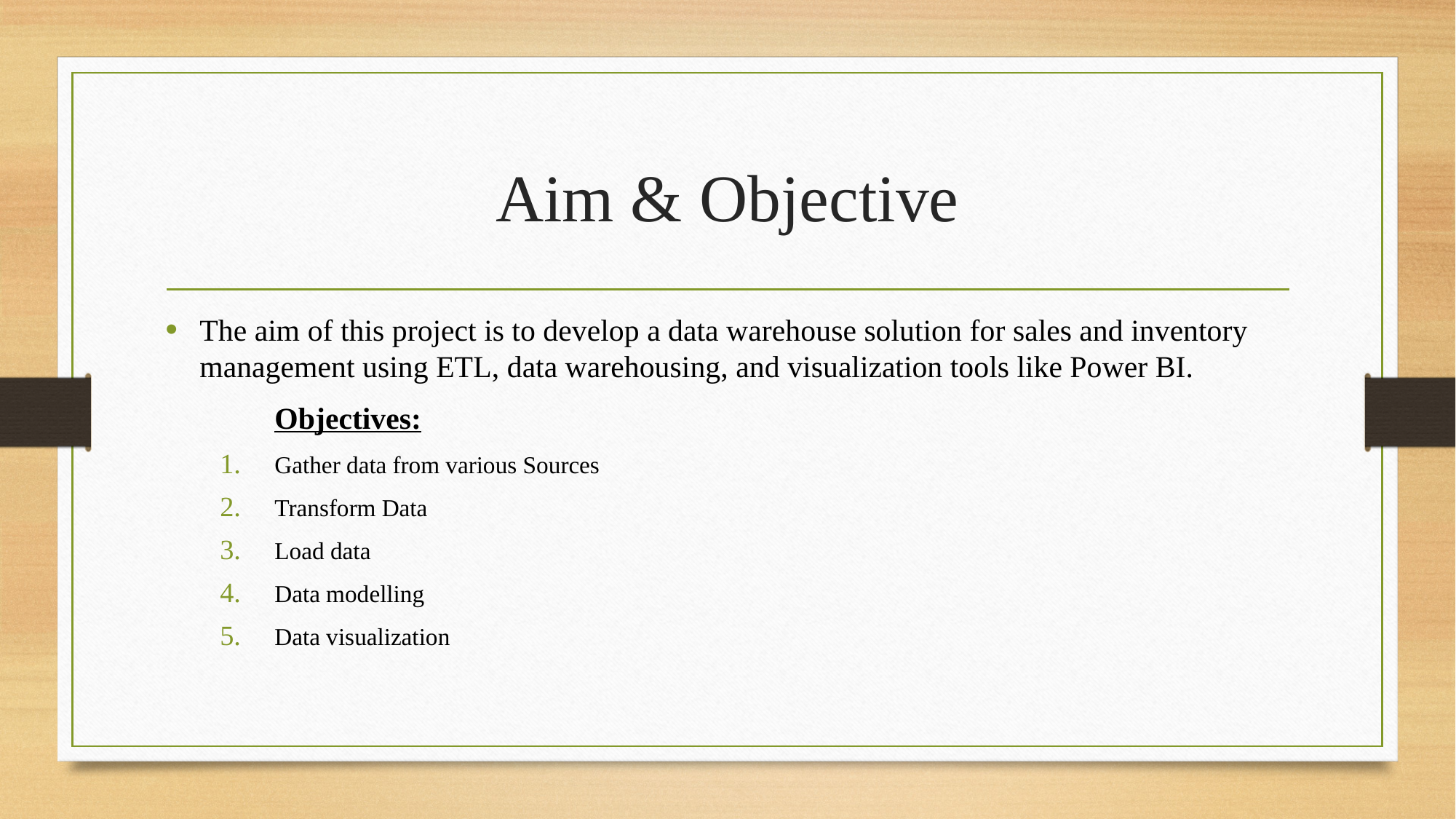

# Aim & Objective
The aim of this project is to develop a data warehouse solution for sales and inventory management using ETL, data warehousing, and visualization tools like Power BI.
	Objectives:
Gather data from various Sources
Transform Data
Load data
Data modelling
Data visualization